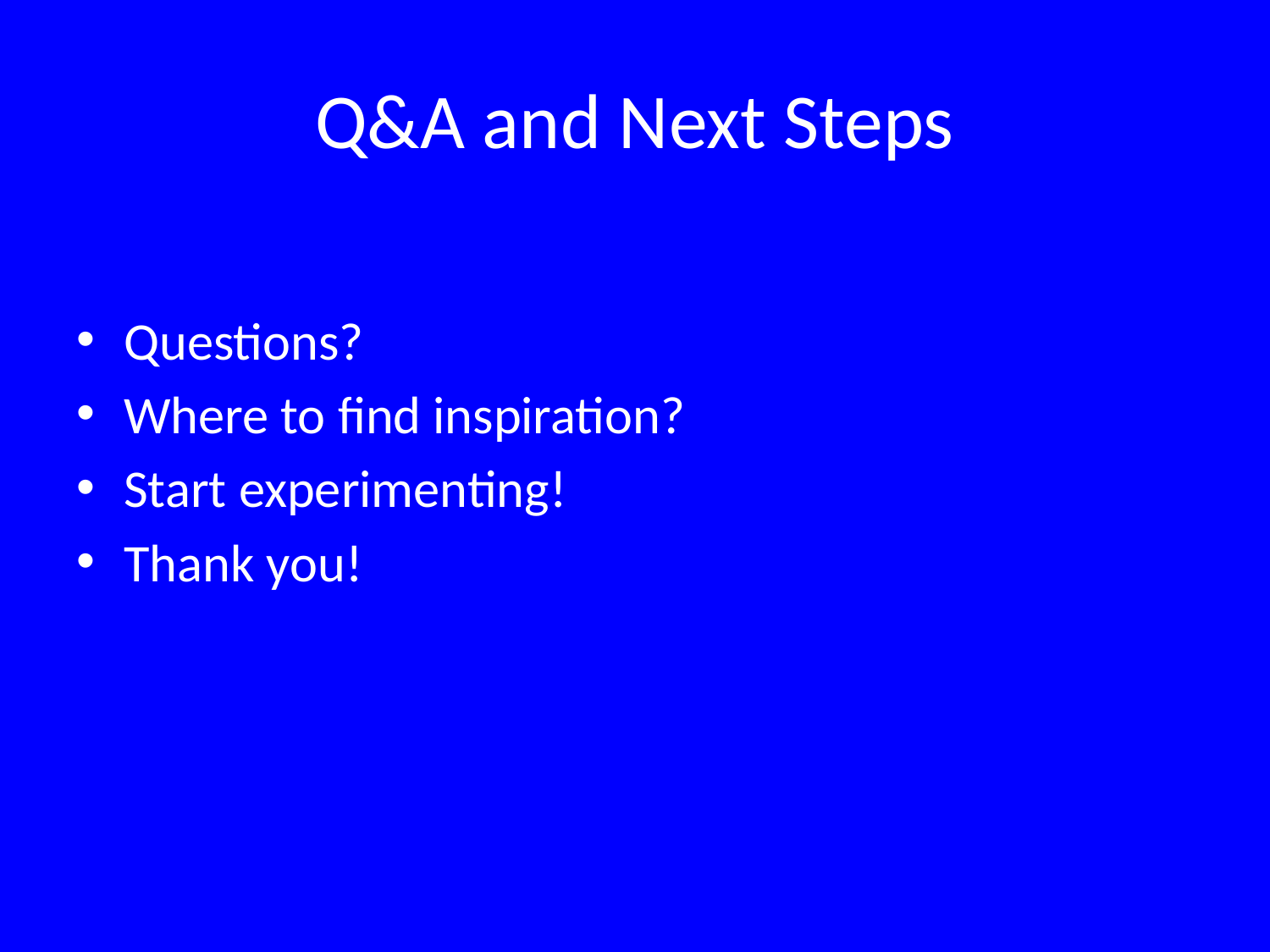

# Q&A and Next Steps

Questions?
Where to find inspiration?
Start experimenting!
Thank you!